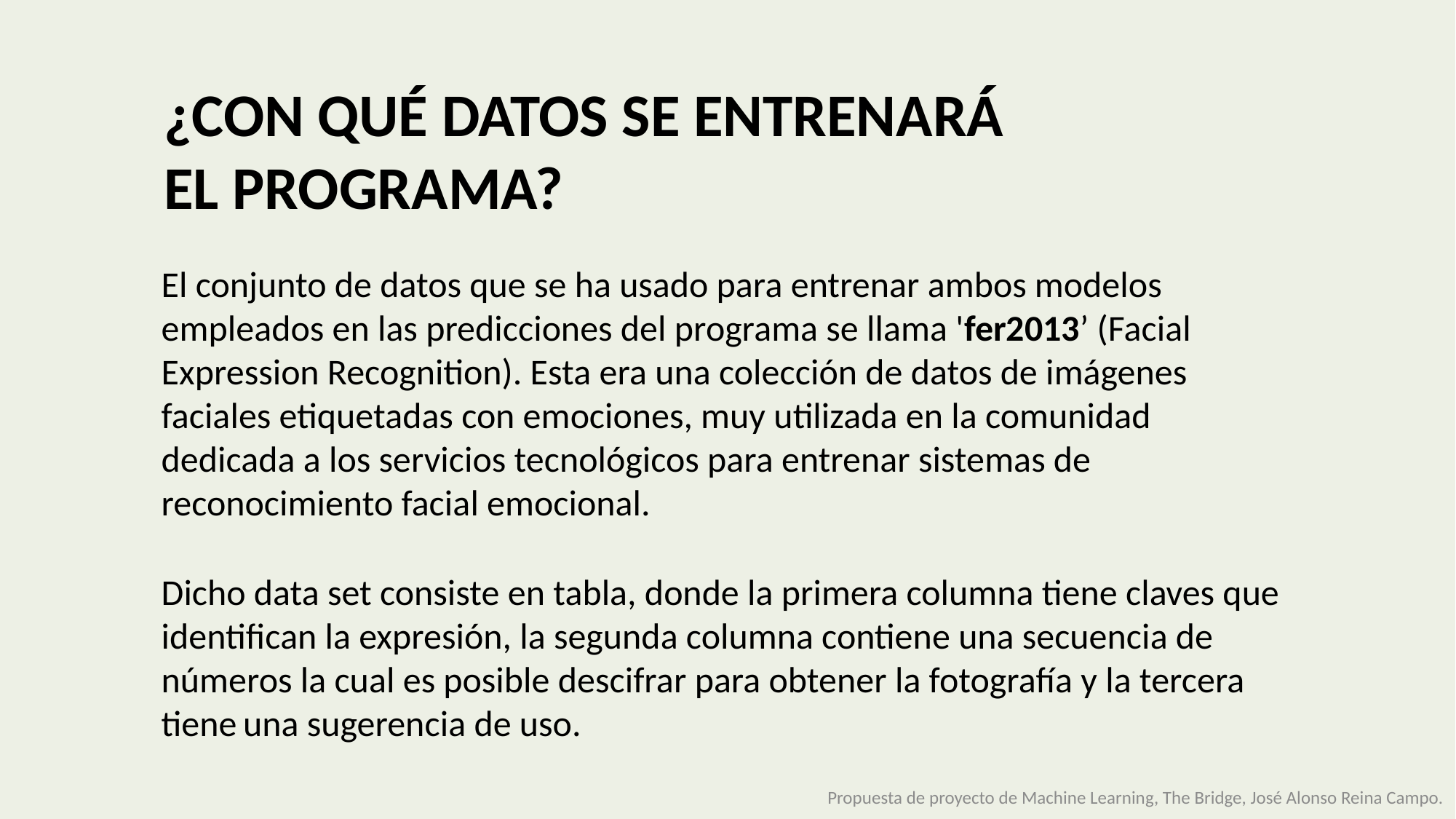

¿CON QUÉ DATOS SE ENTRENARÁ EL PROGRAMA?
El conjunto de datos que se ha usado para entrenar ambos modelos empleados en las predicciones del programa se llama 'fer2013’ (Facial Expression Recognition). Esta era una colección de datos de imágenes faciales etiquetadas con emociones, muy utilizada en la comunidad dedicada a los servicios tecnológicos para entrenar sistemas de reconocimiento facial emocional.
Dicho data set consiste en tabla, donde la primera columna tiene claves que identifican la expresión, la segunda columna contiene una secuencia de números la cual es posible descifrar para obtener la fotografía y la tercera
tiene una sugerencia de uso.
Propuesta de proyecto de Machine Learning, The Bridge, José Alonso Reina Campo.